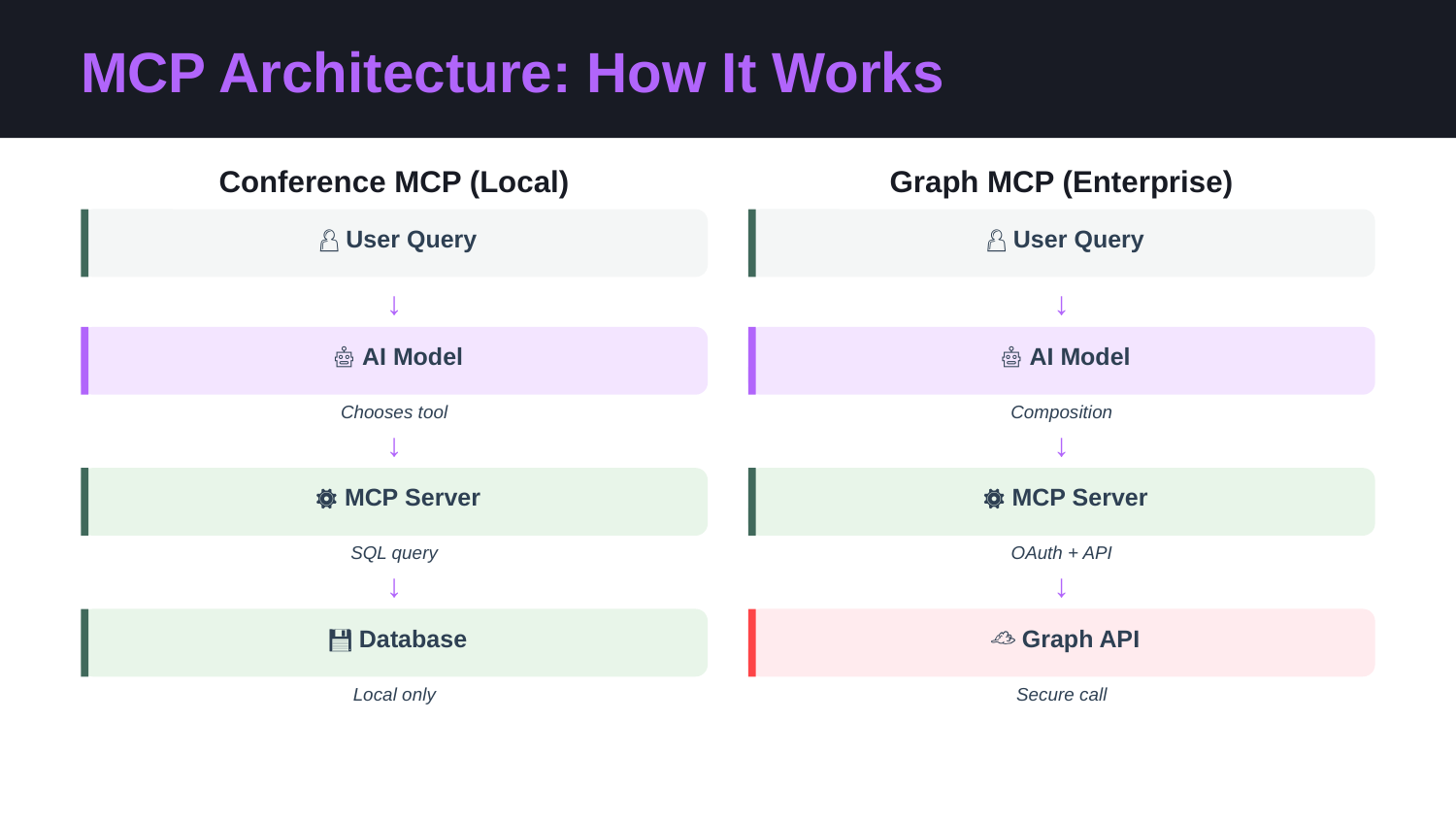

MCP Architecture: How It Works
Conference MCP (Local)
Graph MCP (Enterprise)

👤 User Query
👤 User Query
↓
↓

🤖 AI Model
🤖 AI Model
Chooses tool
Composition
↓
↓

⚙️ MCP Server
⚙️ MCP Server
SQL query
OAuth + API
↓
↓

💾 Database
☁️ Graph API
Local only
Secure call